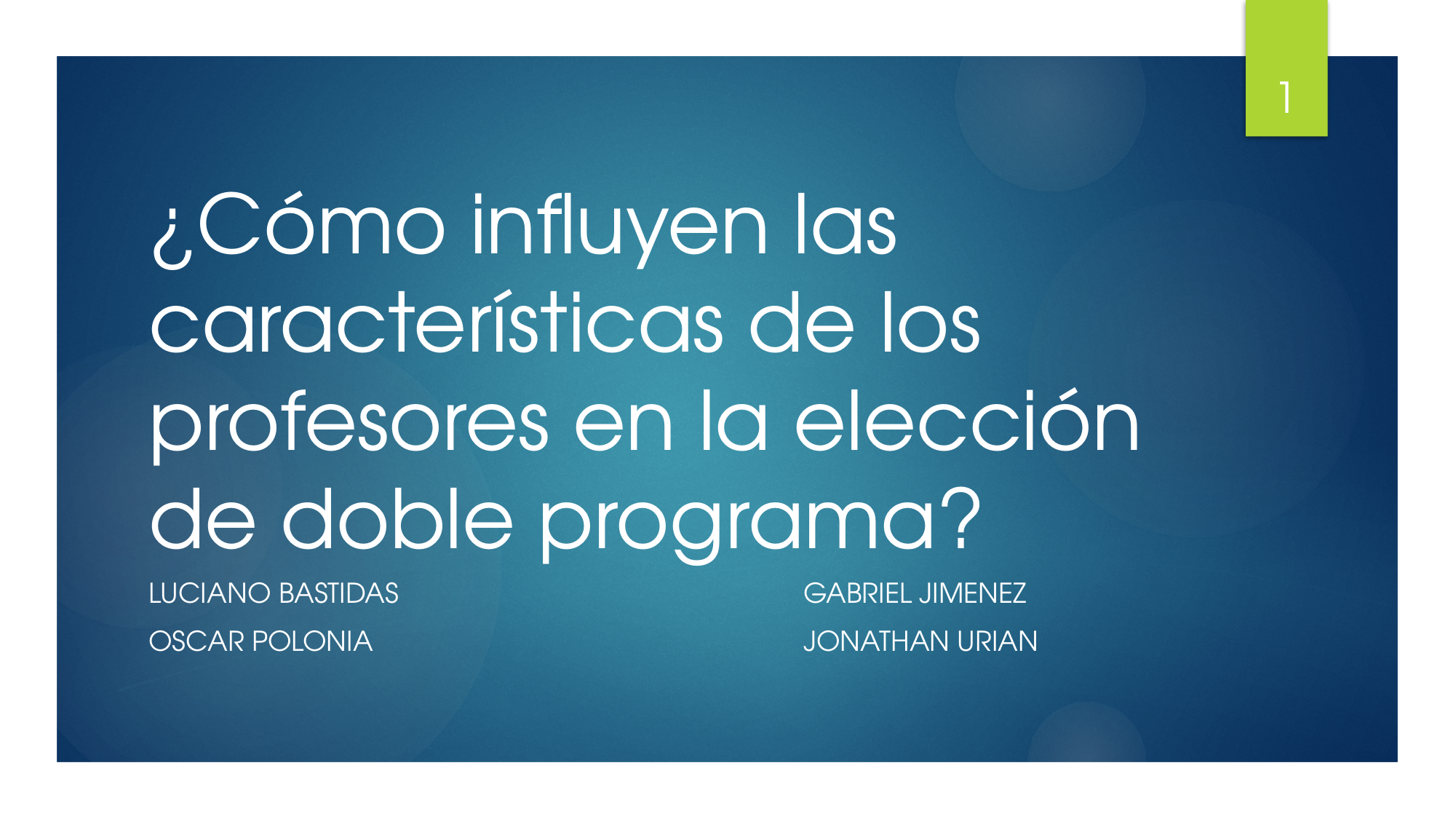

1
# ¿Cómo influyen las características de los profesores en la elección de doble programa?
Luciano Bastidas				Gabriel Jimenez
Oscar Polonia				Jonathan Urian